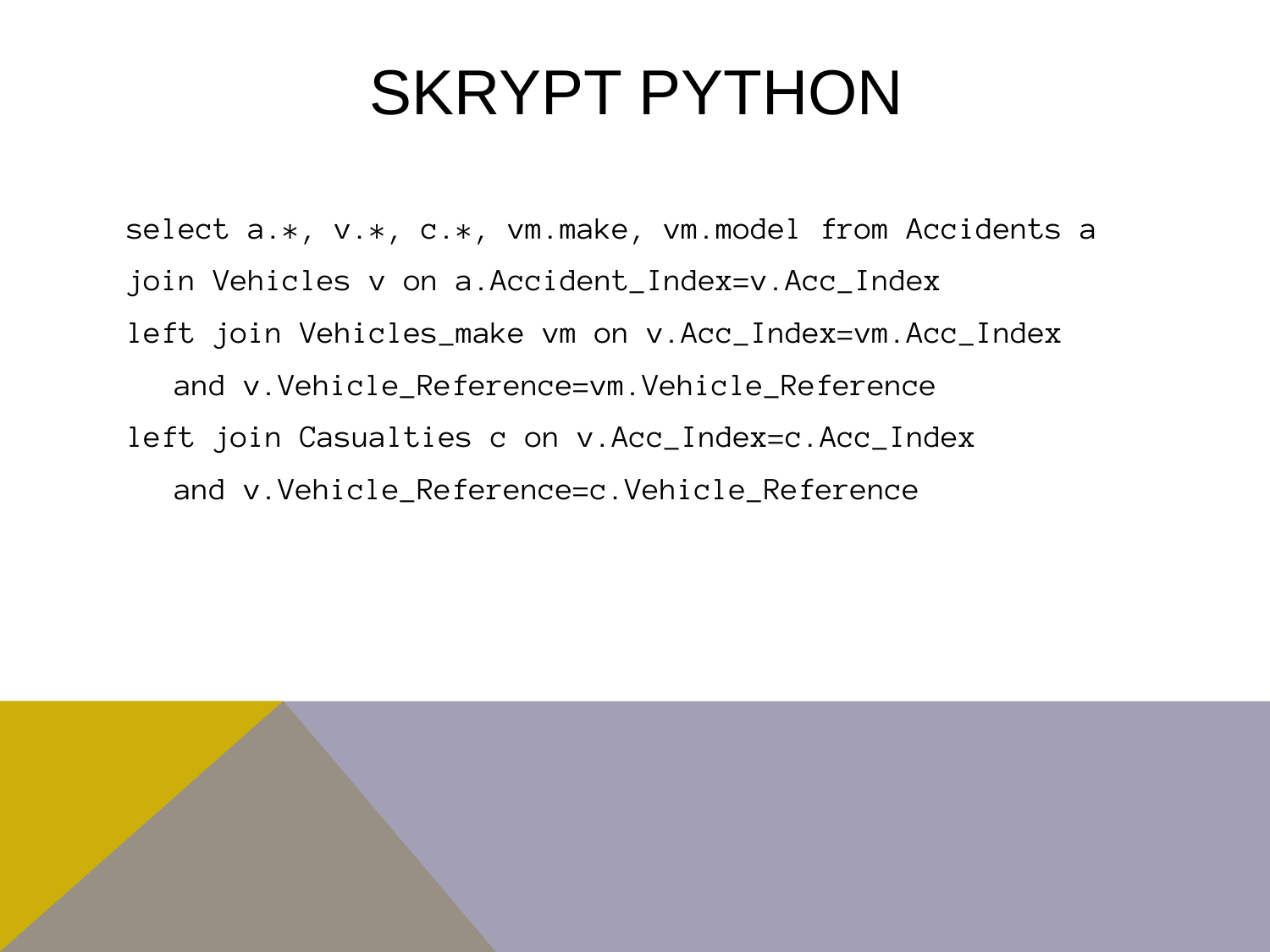

# Skrypt Python

select a.*, v.*, c.*, vm.make, vm.model from Accidents a
join Vehicles v on a.Accident_Index=v.Acc_Index
left join Vehicles_make vm on v.Acc_Index=vm.Acc_Index
	and v.Vehicle_Reference=vm.Vehicle_Reference
left join Casualties c on v.Acc_Index=c.Acc_Index
	and v.Vehicle_Reference=c.Vehicle_Reference